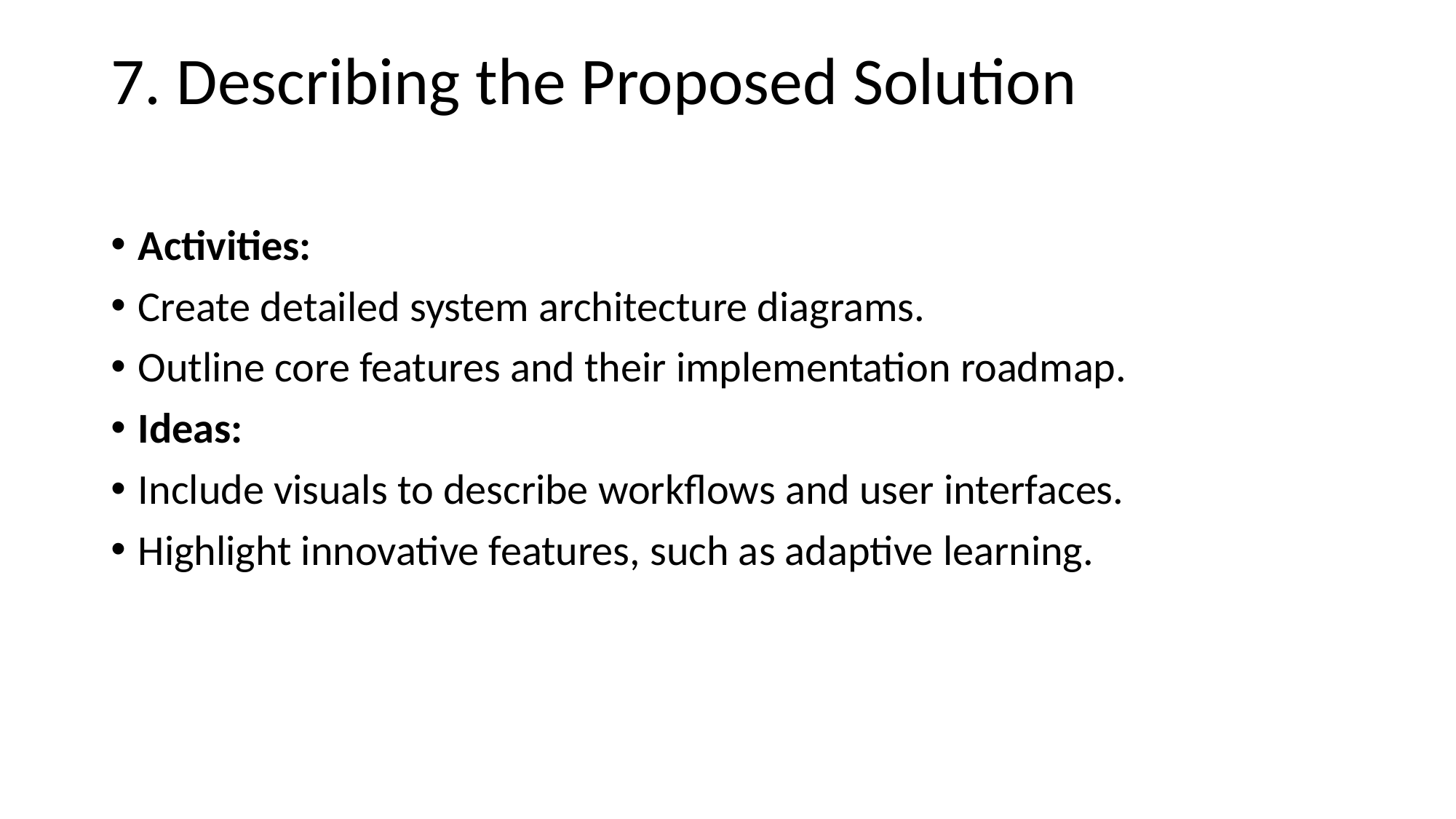

# 7. Describing the Proposed Solution
Activities:
Create detailed system architecture diagrams.
Outline core features and their implementation roadmap.
Ideas:
Include visuals to describe workflows and user interfaces.
Highlight innovative features, such as adaptive learning.